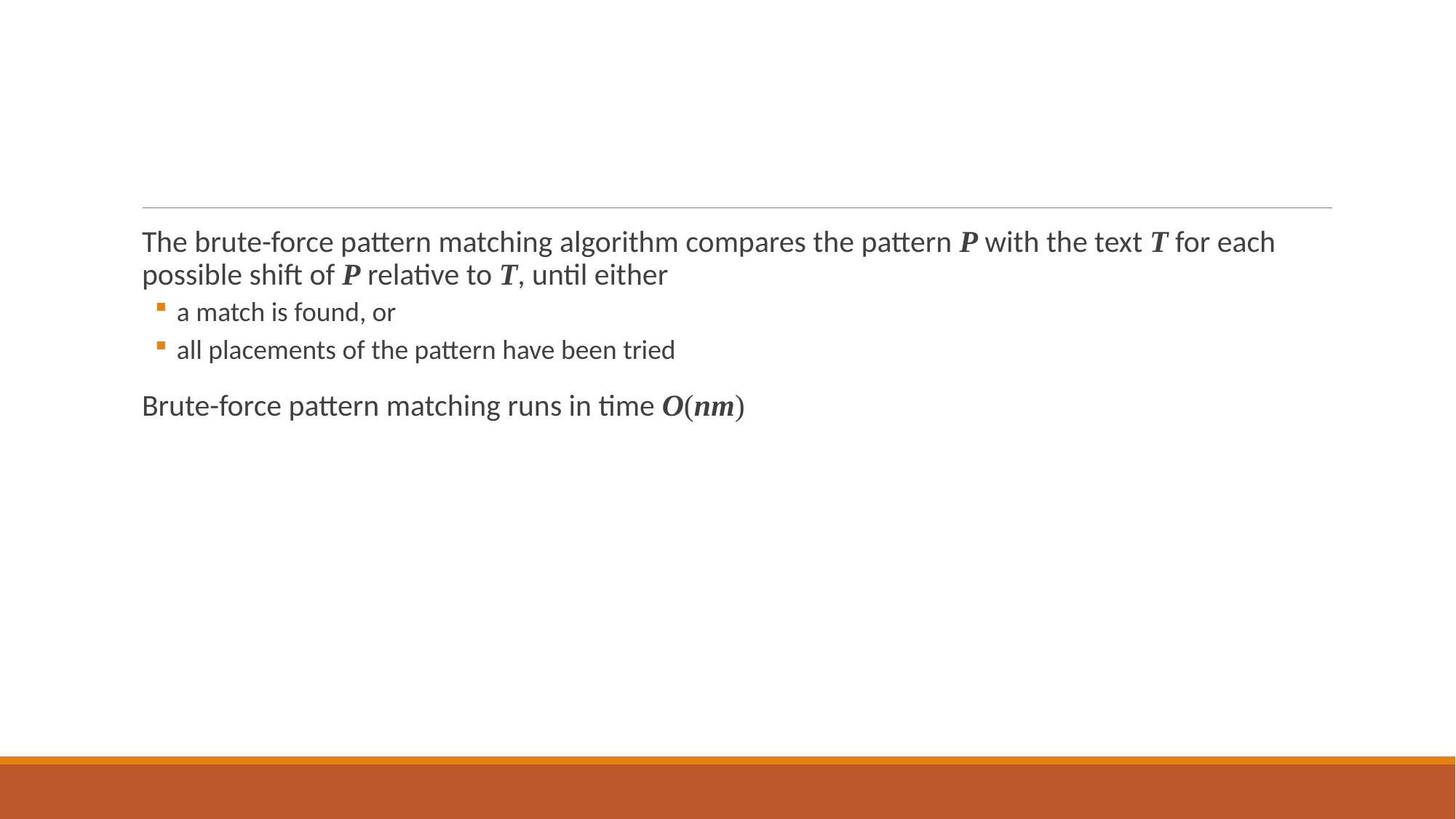

#
The brute-force pattern matching algorithm compares the pattern P with the text T for each possible shift of P relative to T, until either
a match is found, or
all placements of the pattern have been tried
Brute-force pattern matching runs in time O(nm)